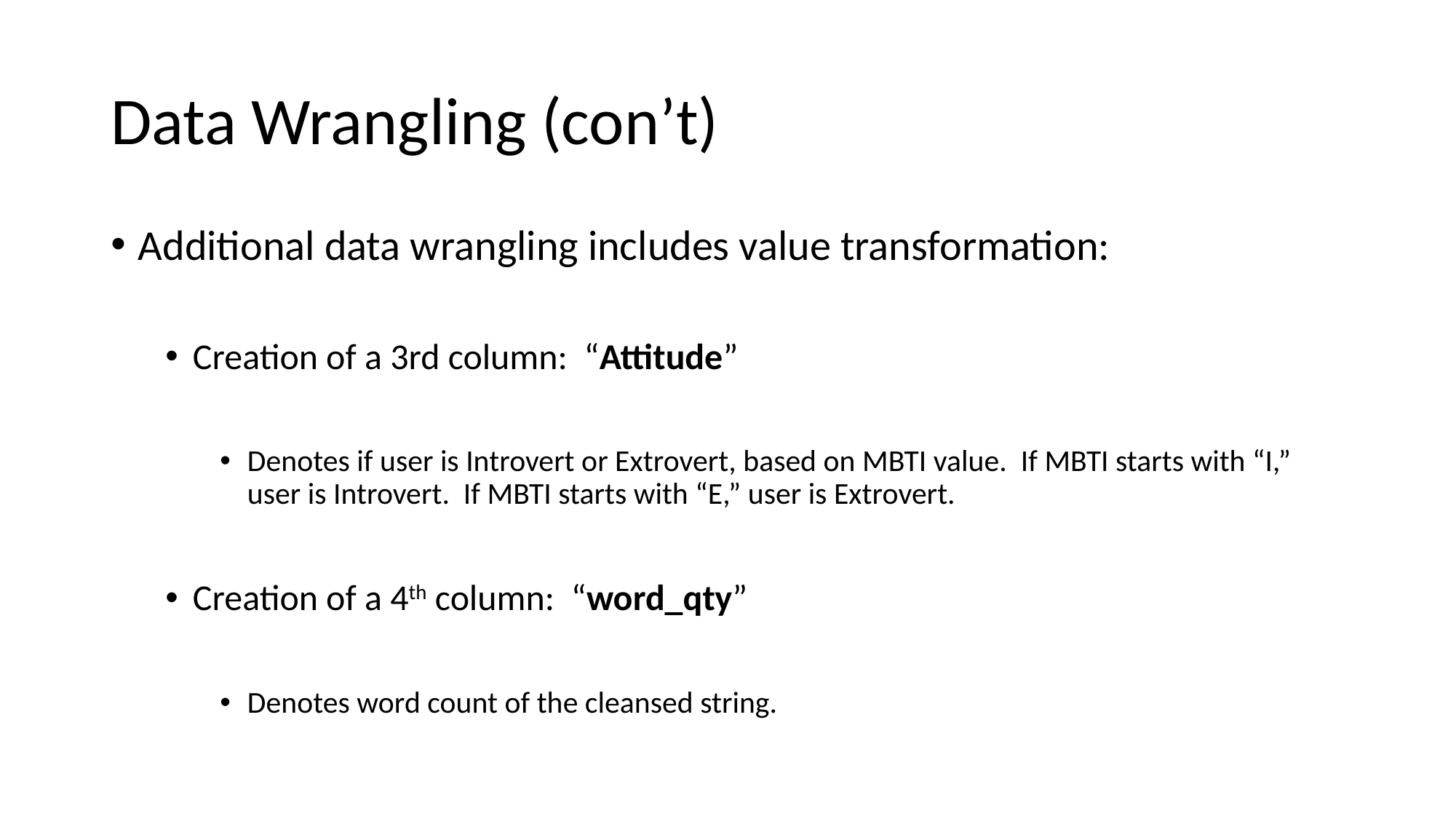

# Data Wrangling (con’t)
Additional data wrangling includes value transformation:

Creation of a 3rd column:  “Attitude”

Denotes if user is Introvert or Extrovert, based on MBTI value.  If MBTI starts with “I,” user is Introvert.  If MBTI starts with “E,” user is Extrovert.

Creation of a 4th column:  “word_qty”

Denotes word count of the cleansed string.